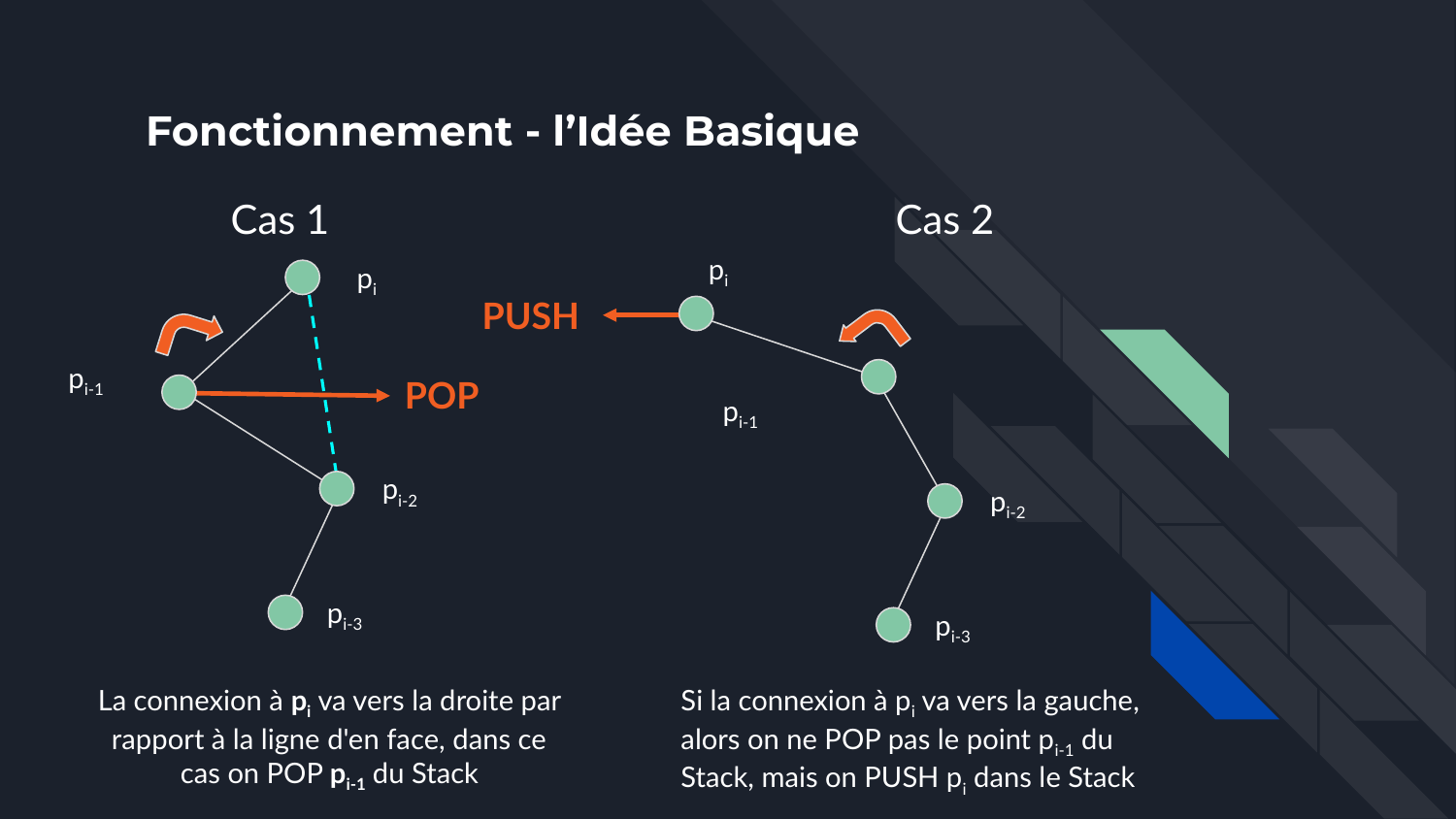

# Fonctionnement - l’Idée Basique
Cas 1
Cas 2
pi

pi-1
pi-2

pi-3

Si la connexion à pi va vers la gauche, alors on ne POP pas le point pi-1 du Stack, mais on PUSH pi dans le Stack
PUSH
pi

pi-1
POP

pi-2

pi-3

La connexion à pi va vers la droite par rapport à la ligne d'en face, dans ce cas on POP pi-1 du Stack